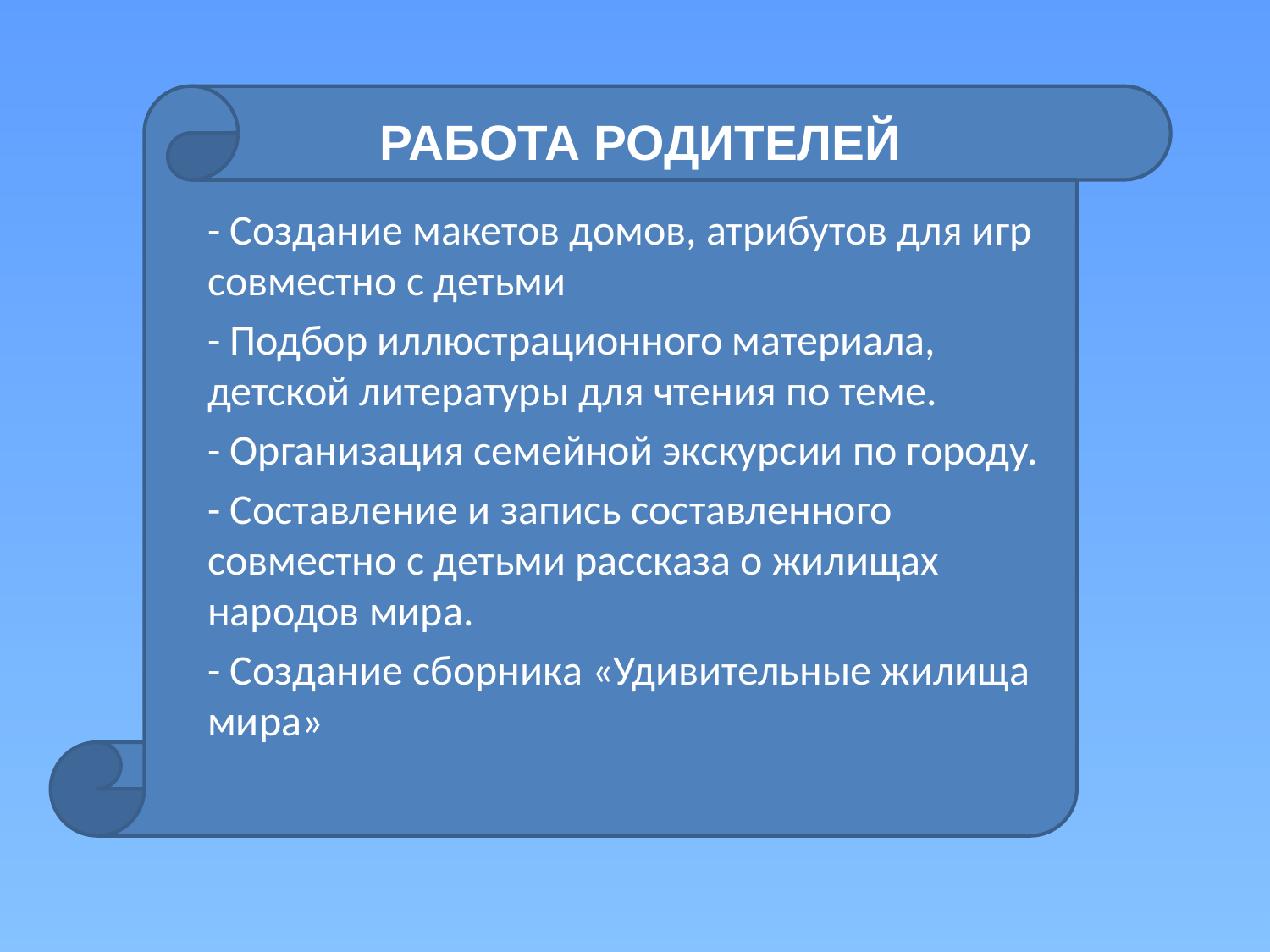

# РАБОТА РОДИТЕЛЕЙ
- Создание макетов домов, атрибутов для игр совместно с детьми
- Подбор иллюстрационного материала, детской литературы для чтения по теме.
- Организация семейной экскурсии по городу.
- Составление и запись составленного совместно с детьми рассказа о жилищах народов мира.
- Создание сборника «Удивительные жилища мира»